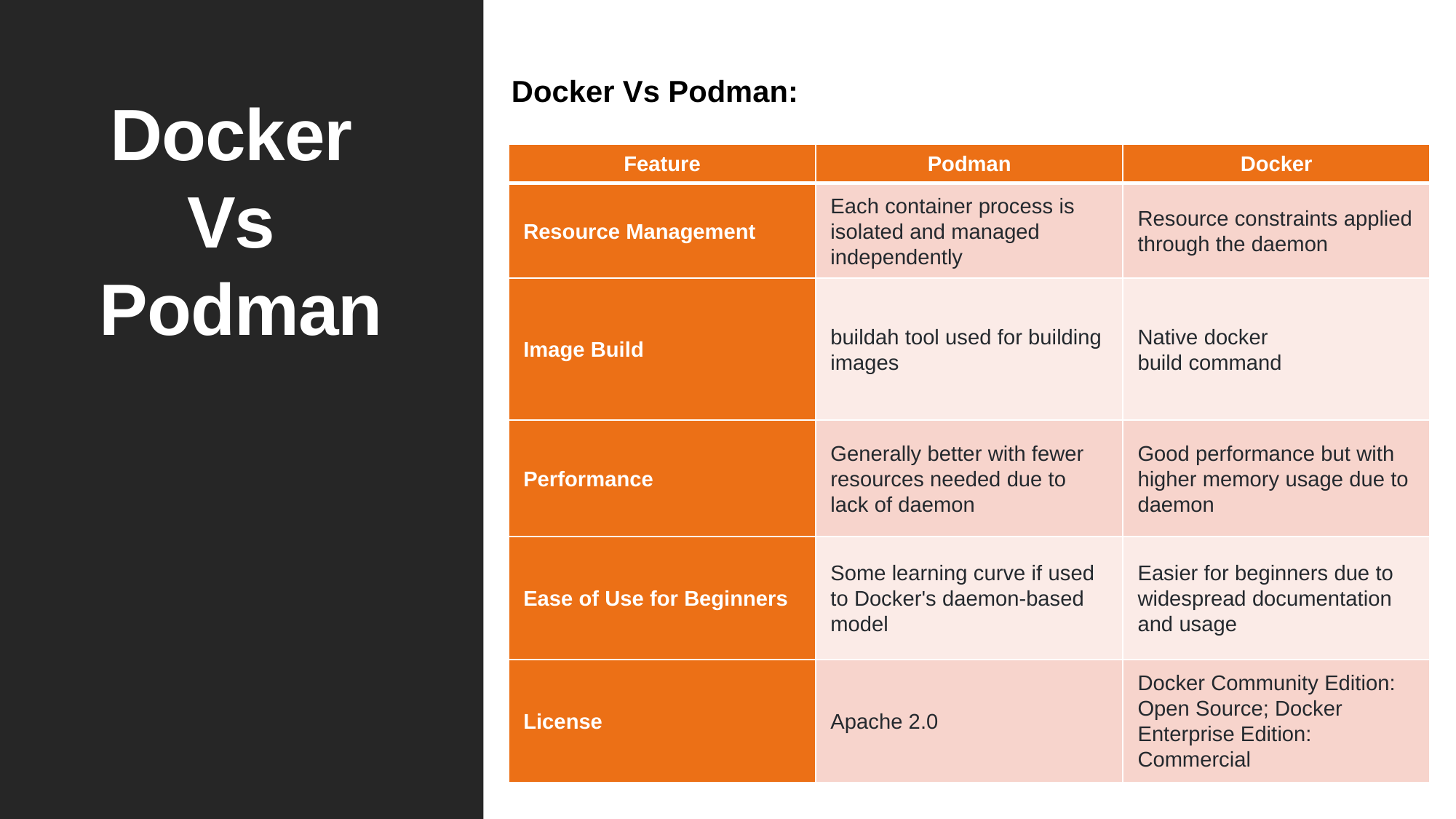

# Docker Vs Podman
Docker Vs Podman:

| Feature | Podman | Docker |
| --- | --- | --- |
| Resource Management | Each container process is isolated and managed independently | Resource constraints applied through the daemon |
| Image Build | buildah tool used for building images | Native docker build command |
| Performance | Generally better with fewer resources needed due to lack of daemon | Good performance but with higher memory usage due to daemon |
| Ease of Use for Beginners | Some learning curve if used to Docker's daemon-based model | Easier for beginners due to widespread documentation and usage |
| License | Apache 2.0 | Docker Community Edition: Open Source; Docker Enterprise Edition: Commercial |